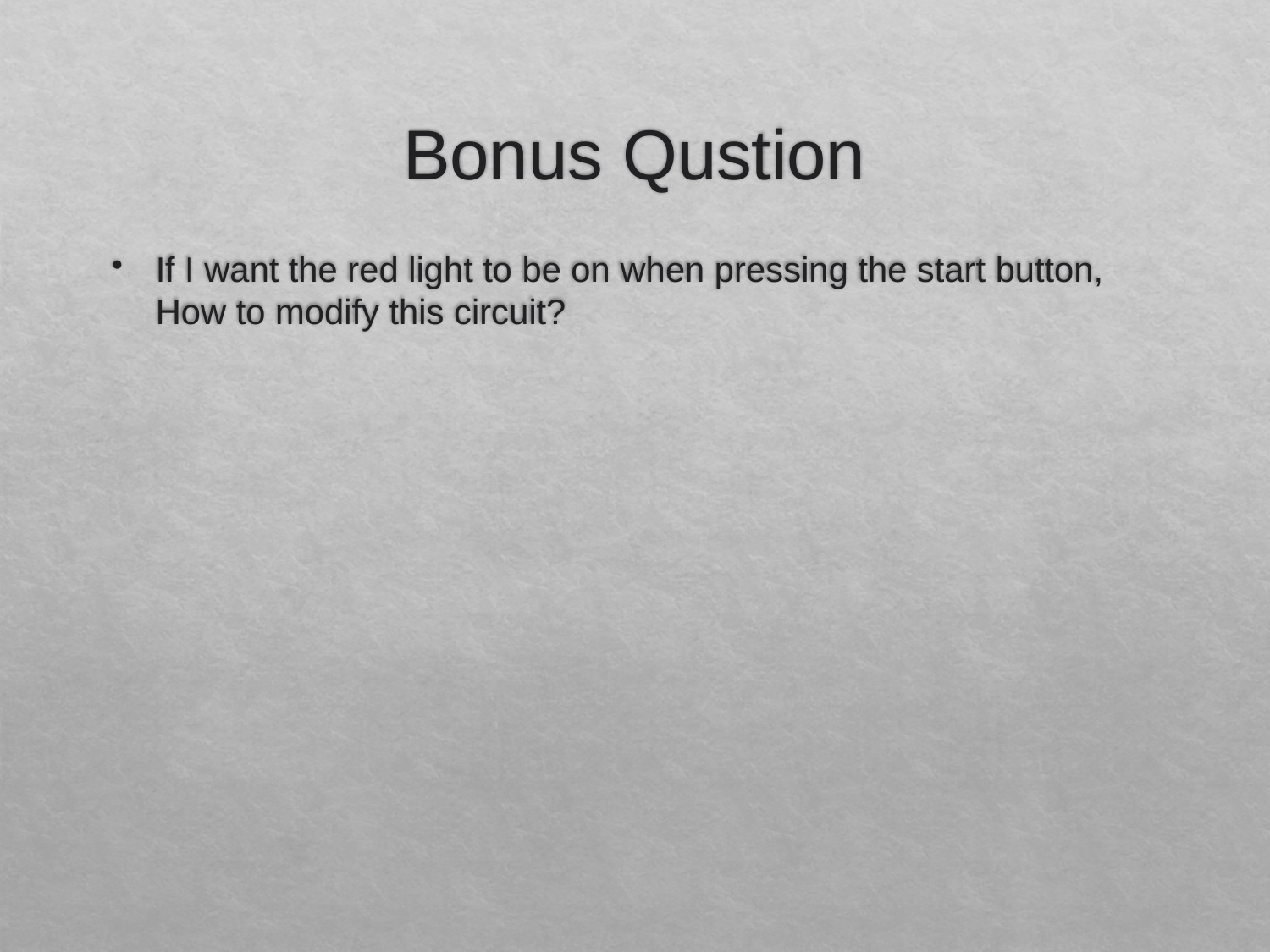

# Bonus Qustion

If I want the red light to be on when pressing the start button, How to modify this circuit?